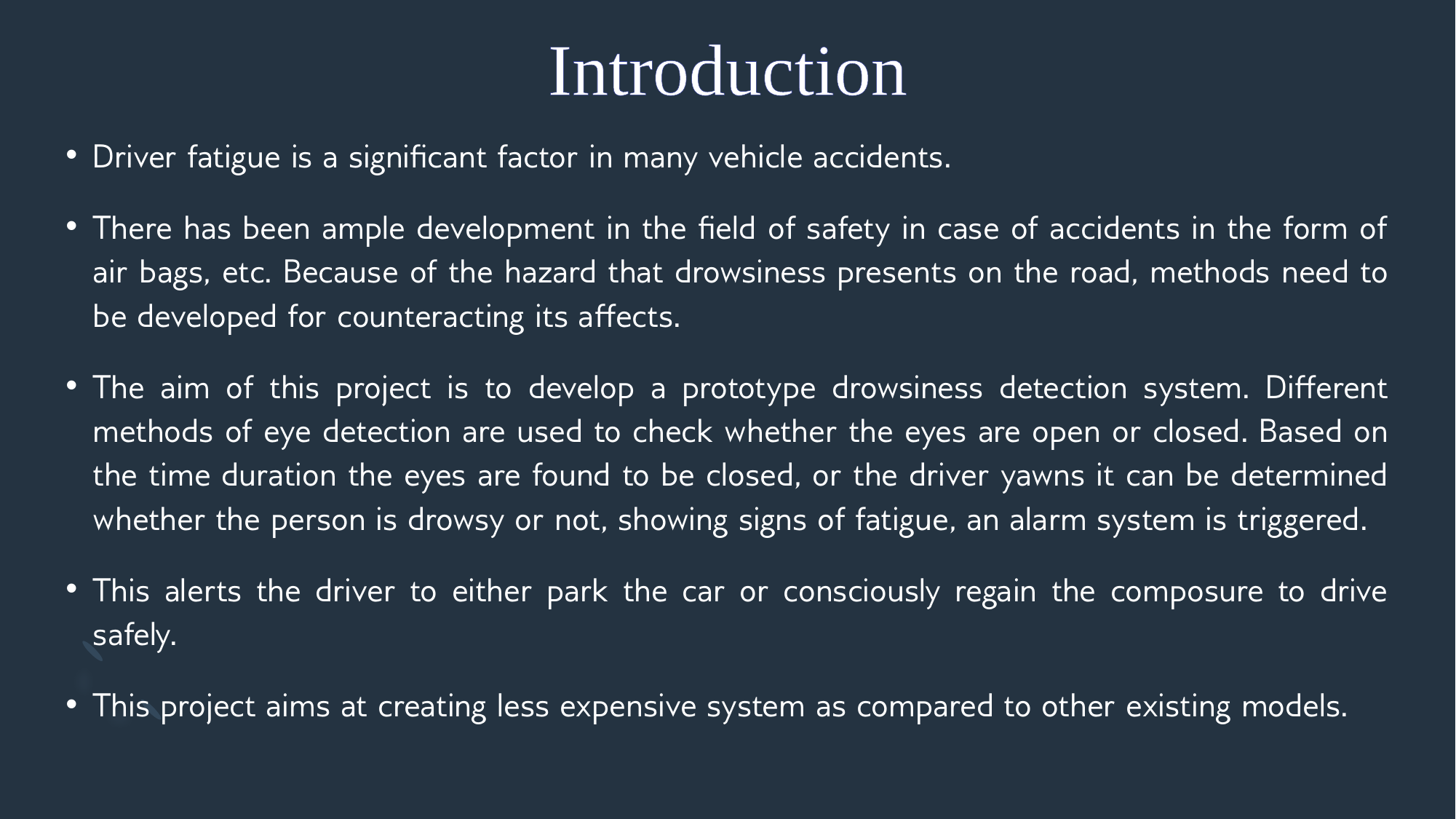

# Introduction
Driver fatigue is a significant factor in many vehicle accidents.
There has been ample development in the field of safety in case of accidents in the form of air bags, etc. Because of the hazard that drowsiness presents on the road, methods need to be developed for counteracting its affects.
The aim of this project is to develop a prototype drowsiness detection system. Different methods of eye detection are used to check whether the eyes are open or closed. Based on the time duration the eyes are found to be closed, or the driver yawns it can be determined whether the person is drowsy or not, showing signs of fatigue, an alarm system is triggered.
This alerts the driver to either park the car or consciously regain the composure to drive safely.
This project aims at creating less expensive system as compared to other existing models.